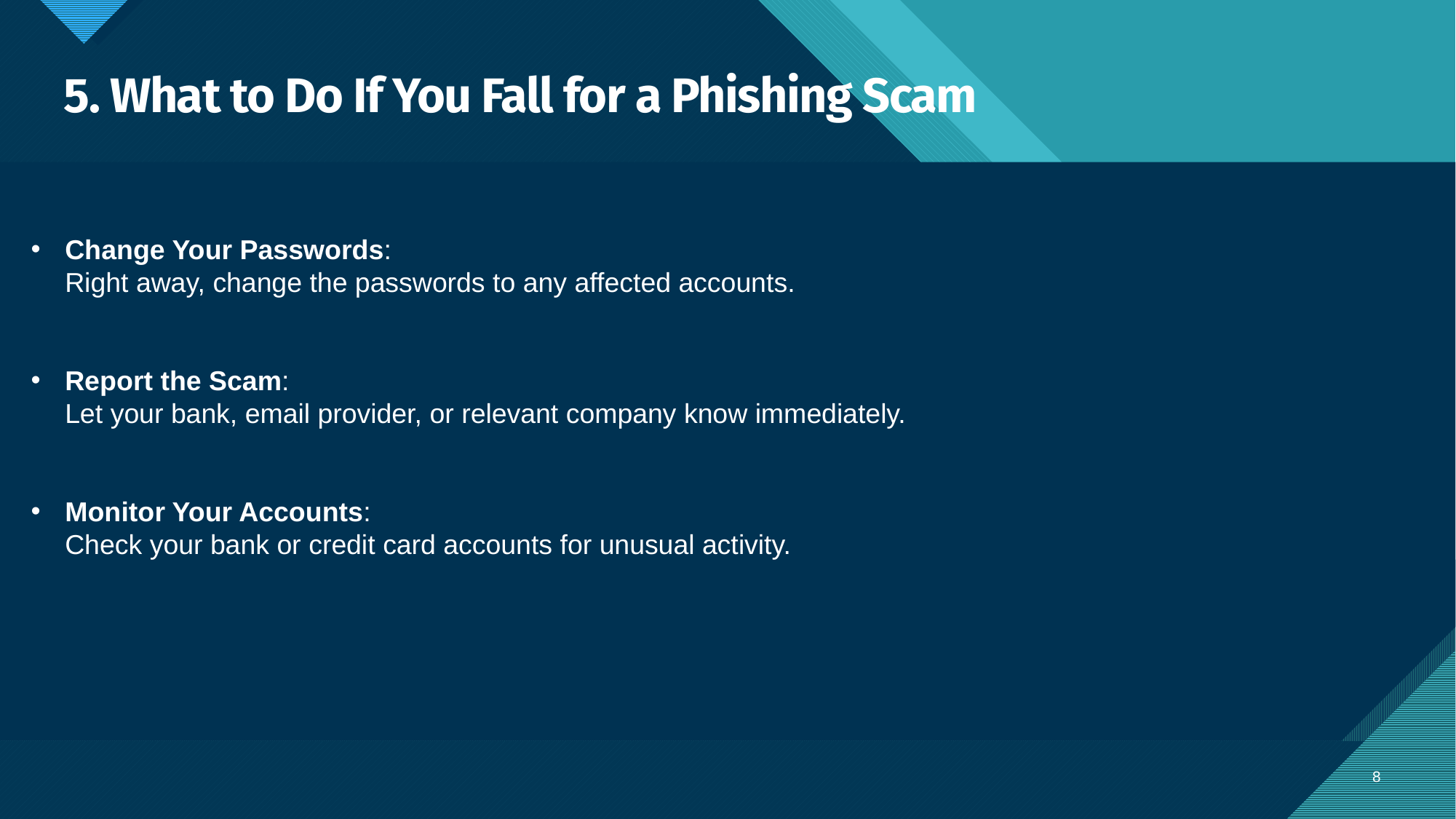

# 5. What to Do If You Fall for a Phishing Scam
Change Your Passwords:
Right away, change the passwords to any affected accounts.

Report the Scam:
Let your bank, email provider, or relevant company know immediately.

Monitor Your Accounts:
Check your bank or credit card accounts for unusual activity.
8